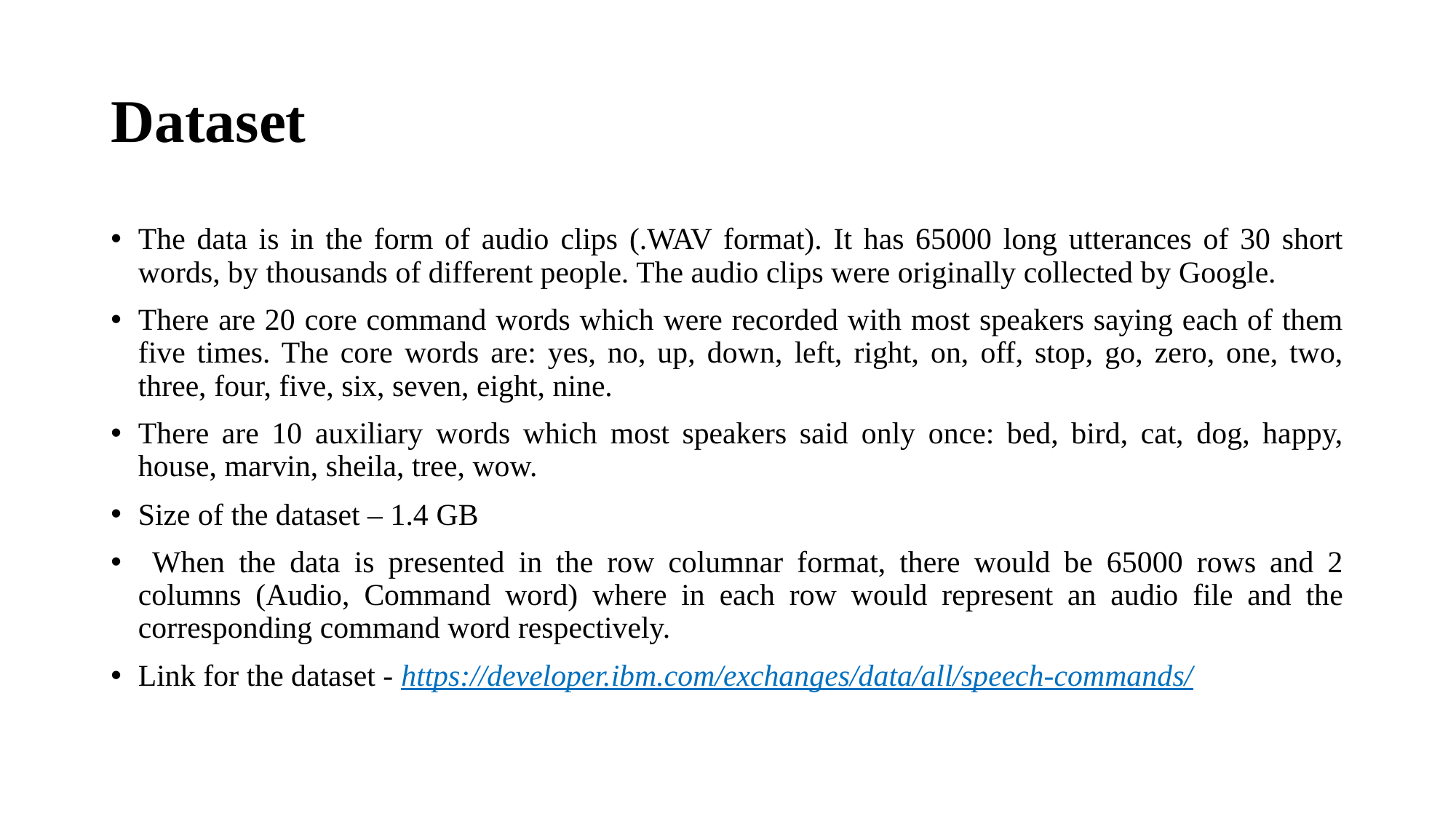

# Dataset
The data is in the form of audio clips (.WAV format). It has 65000 long utterances of 30 short words, by thousands of different people. The audio clips were originally collected by Google.
There are 20 core command words which were recorded with most speakers saying each of them five times. The core words are: yes, no, up, down, left, right, on, off, stop, go, zero, one, two, three, four, five, six, seven, eight, nine.
There are 10 auxiliary words which most speakers said only once: bed, bird, cat, dog, happy, house, marvin, sheila, tree, wow.
Size of the dataset – 1.4 GB
 When the data is presented in the row columnar format, there would be 65000 rows and 2 columns (Audio, Command word) where in each row would represent an audio file and the corresponding command word respectively.
Link for the dataset - https://developer.ibm.com/exchanges/data/all/speech-commands/